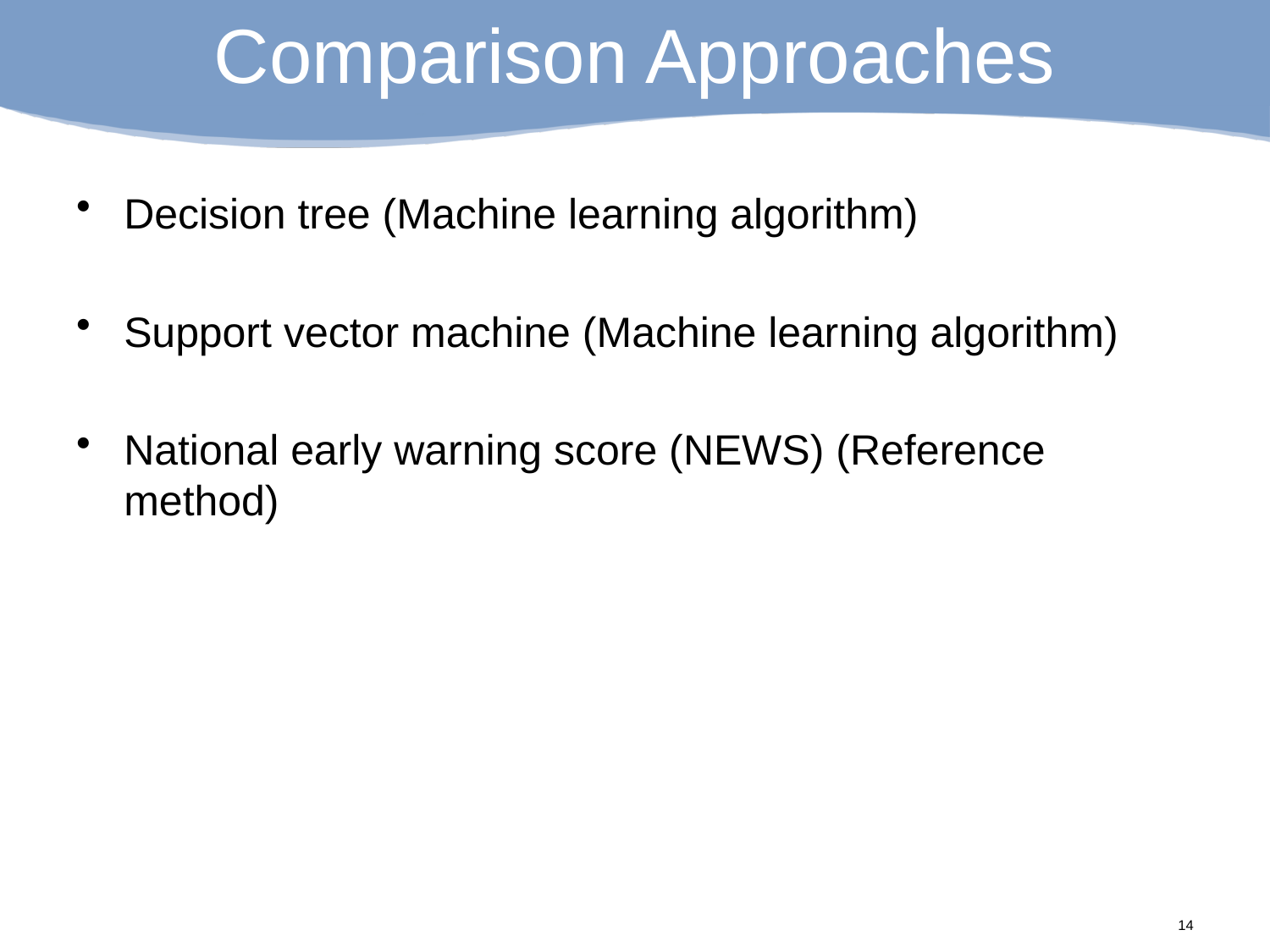

# Comparison Approaches
Decision tree (Machine learning algorithm)

Support vector machine (Machine learning algorithm)

National early warning score (NEWS) (Reference method)
14